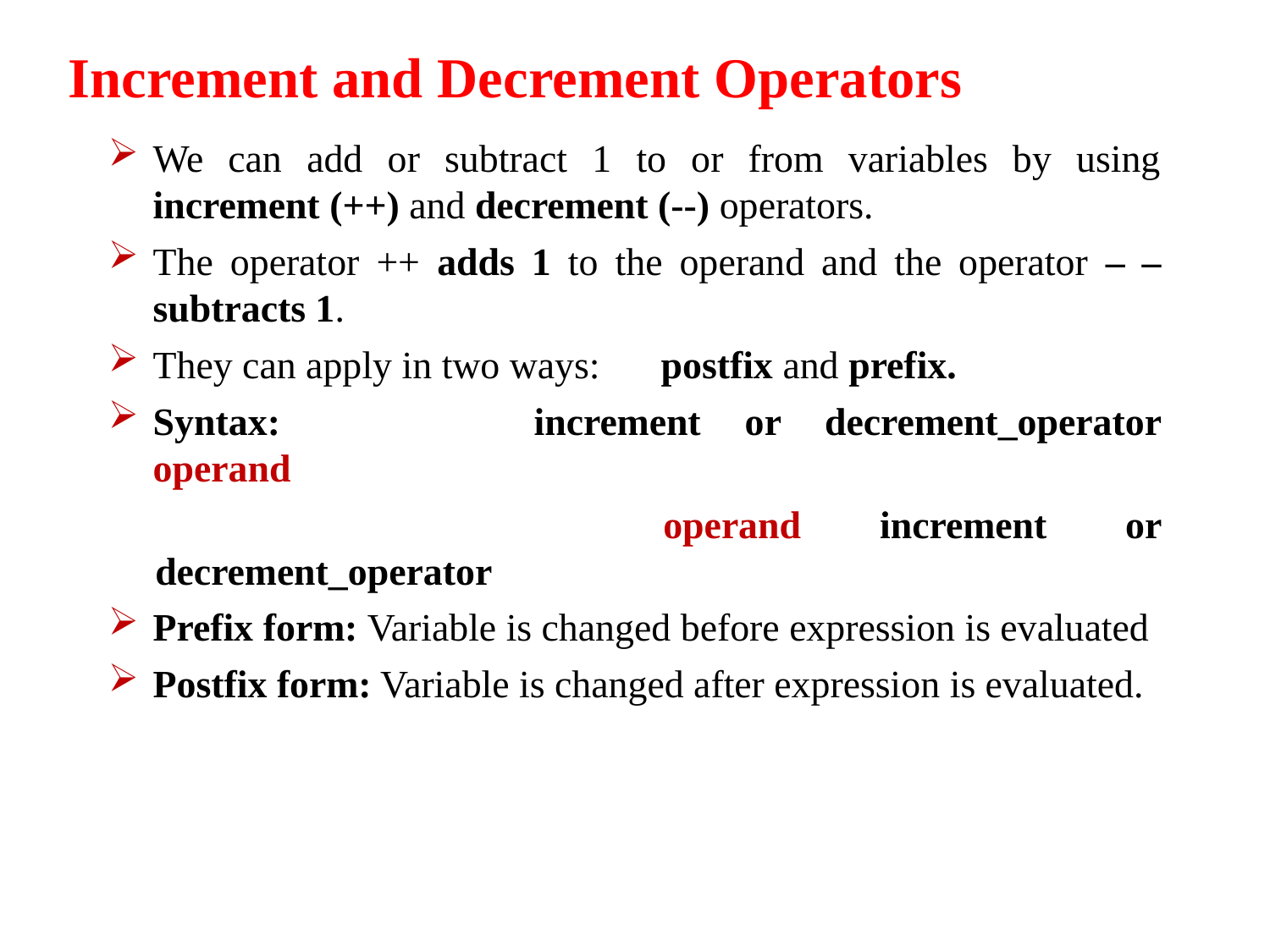

Increment and Decrement Operators
We can add or subtract 1 to or from variables by using increment (++) and decrement (--) operators.
The operator ++ adds 1 to the operand and the operator – – subtracts 1.
They can apply in two ways:	postfix and prefix.
Syntax:		increment or decrement_operator operand
					operand increment or decrement_operator
Prefix form: Variable is changed before expression is evaluated
Postfix form: Variable is changed after expression is evaluated.